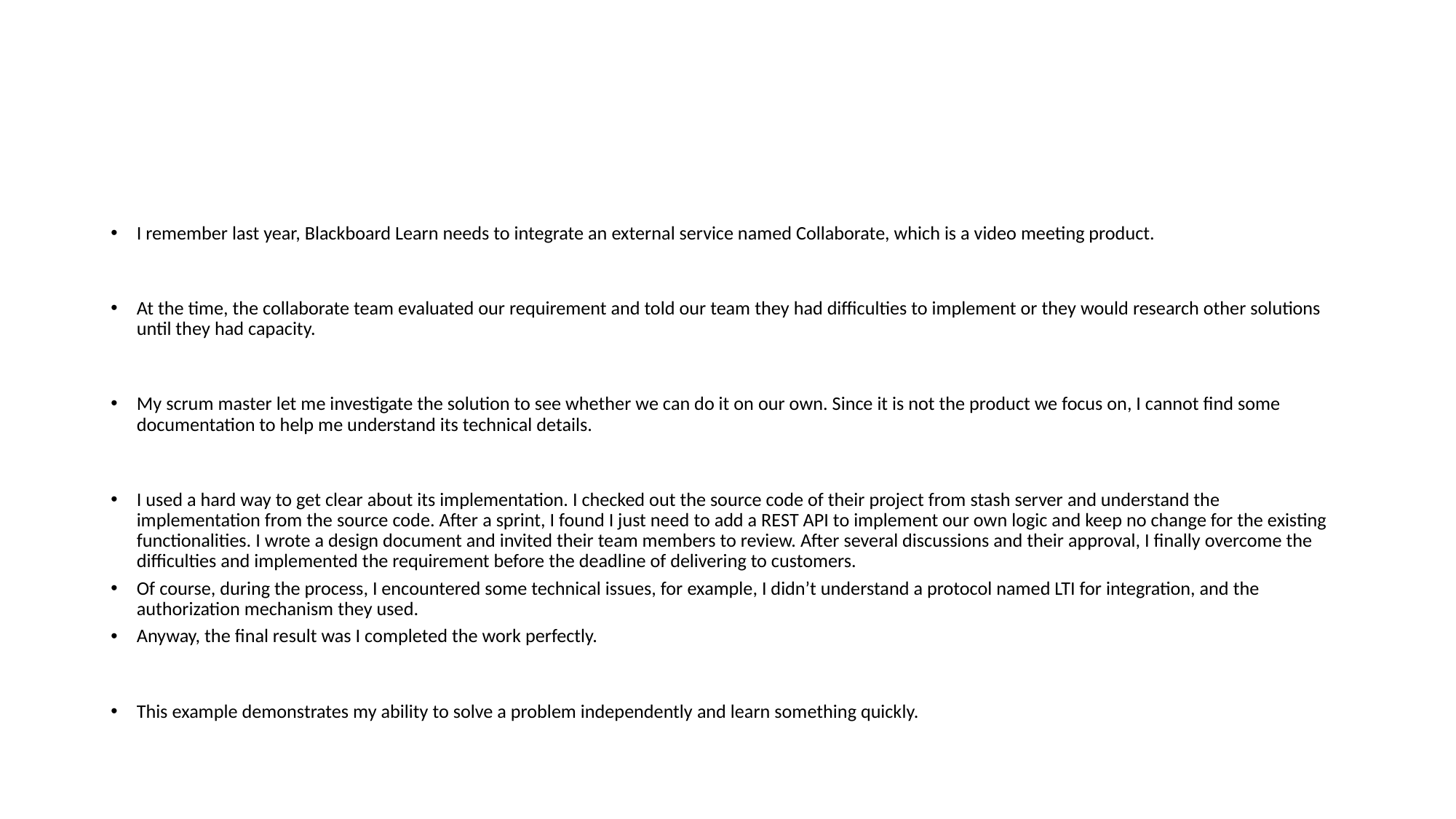

#
I remember last year, Blackboard Learn needs to integrate an external service named Collaborate, which is a video meeting product.

At the time, the collaborate team evaluated our requirement and told our team they had difficulties to implement or they would research other solutions until they had capacity.

My scrum master let me investigate the solution to see whether we can do it on our own. Since it is not the product we focus on, I cannot find some documentation to help me understand its technical details.

I used a hard way to get clear about its implementation. I checked out the source code of their project from stash server and understand the implementation from the source code. After a sprint, I found I just need to add a REST API to implement our own logic and keep no change for the existing functionalities. I wrote a design document and invited their team members to review. After several discussions and their approval, I finally overcome the difficulties and implemented the requirement before the deadline of delivering to customers.
Of course, during the process, I encountered some technical issues, for example, I didn’t understand a protocol named LTI for integration, and the authorization mechanism they used.
Anyway, the final result was I completed the work perfectly.

This example demonstrates my ability to solve a problem independently and learn something quickly.